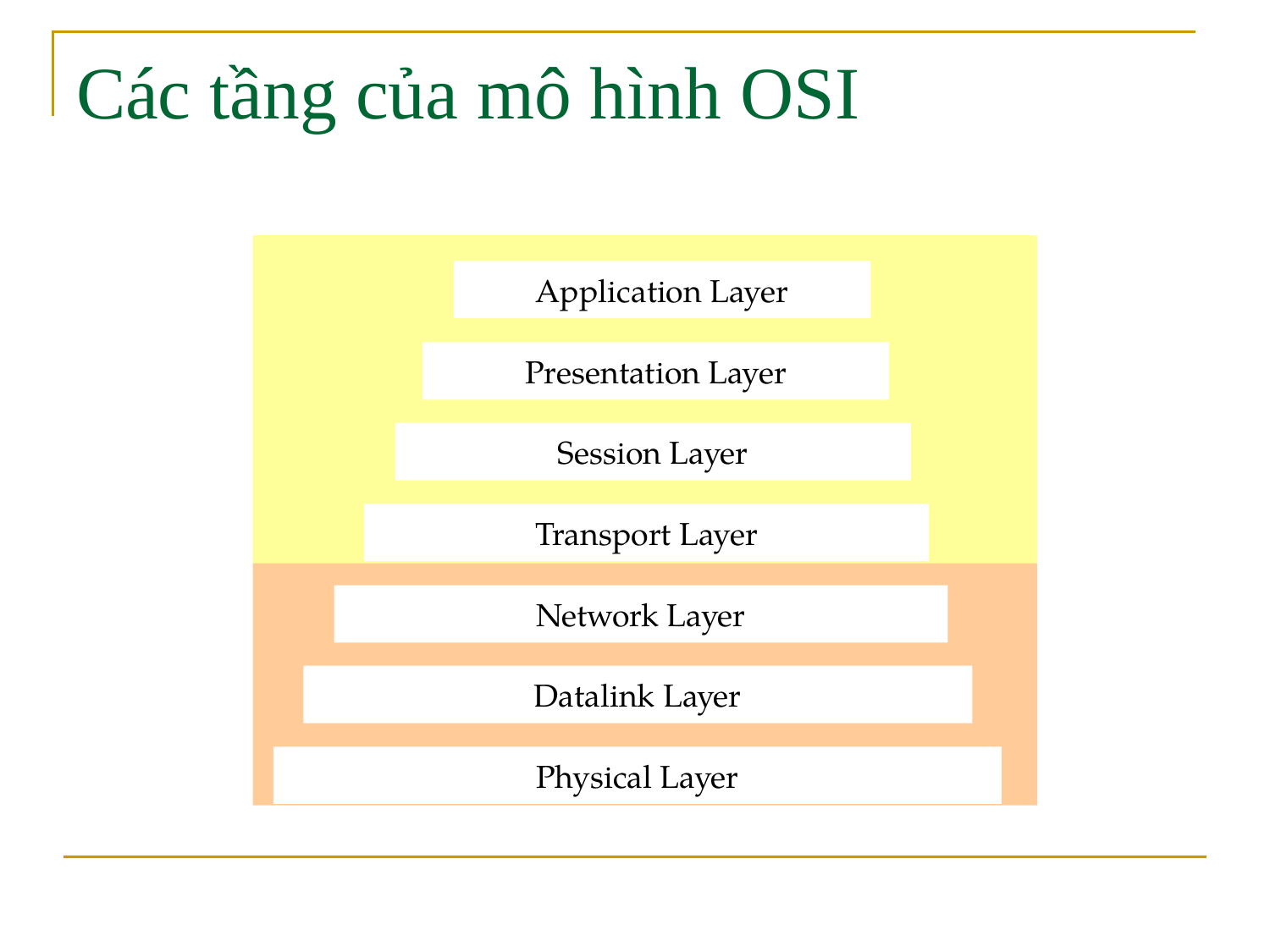

# Các tầng của mô hình OSI

Application Layer
Presentation Layer
Session Layer
Transport Layer

Network Layer
Datalink Layer
Physical Layer